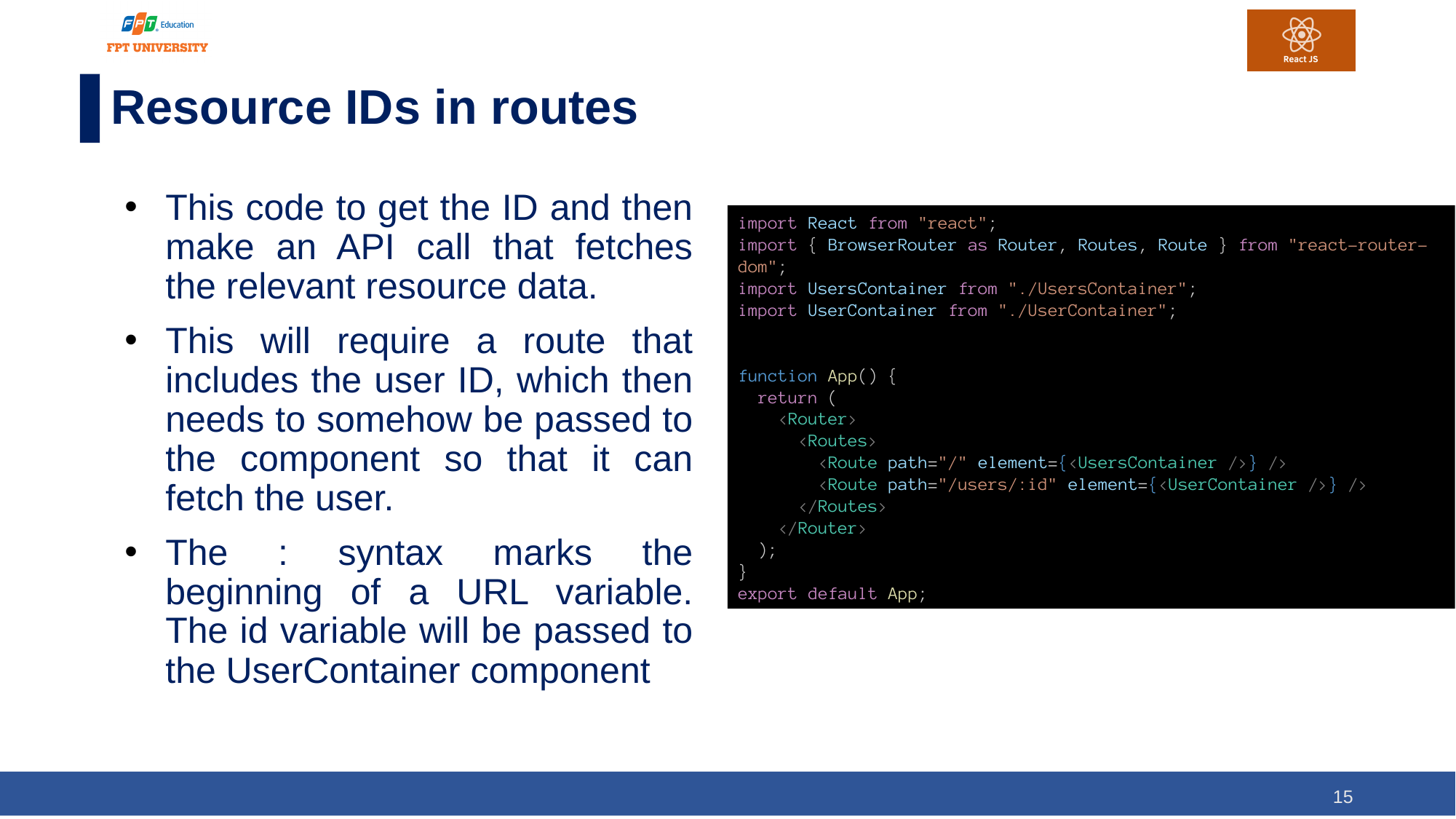

# Resource IDs in routes
This code to get the ID and then make an API call that fetches the relevant resource data.
This will require a route that includes the user ID, which then needs to somehow be passed to the component so that it can fetch the user.
The : syntax marks the beginning of a URL variable. The id variable will be passed to the UserContainer component
import React from "react";
import { BrowserRouter as Router, Routes, Route } from "react-router-dom";
import UsersContainer from "./UsersContainer";
import UserContainer from "./UserContainer";
function App() {
  return (
    <Router>
      <Routes>
        <Route path="/" element={<UsersContainer />} />
        <Route path="/users/:id" element={<UserContainer />} />
      </Routes>
    </Router>
  );
}
export default App;
15